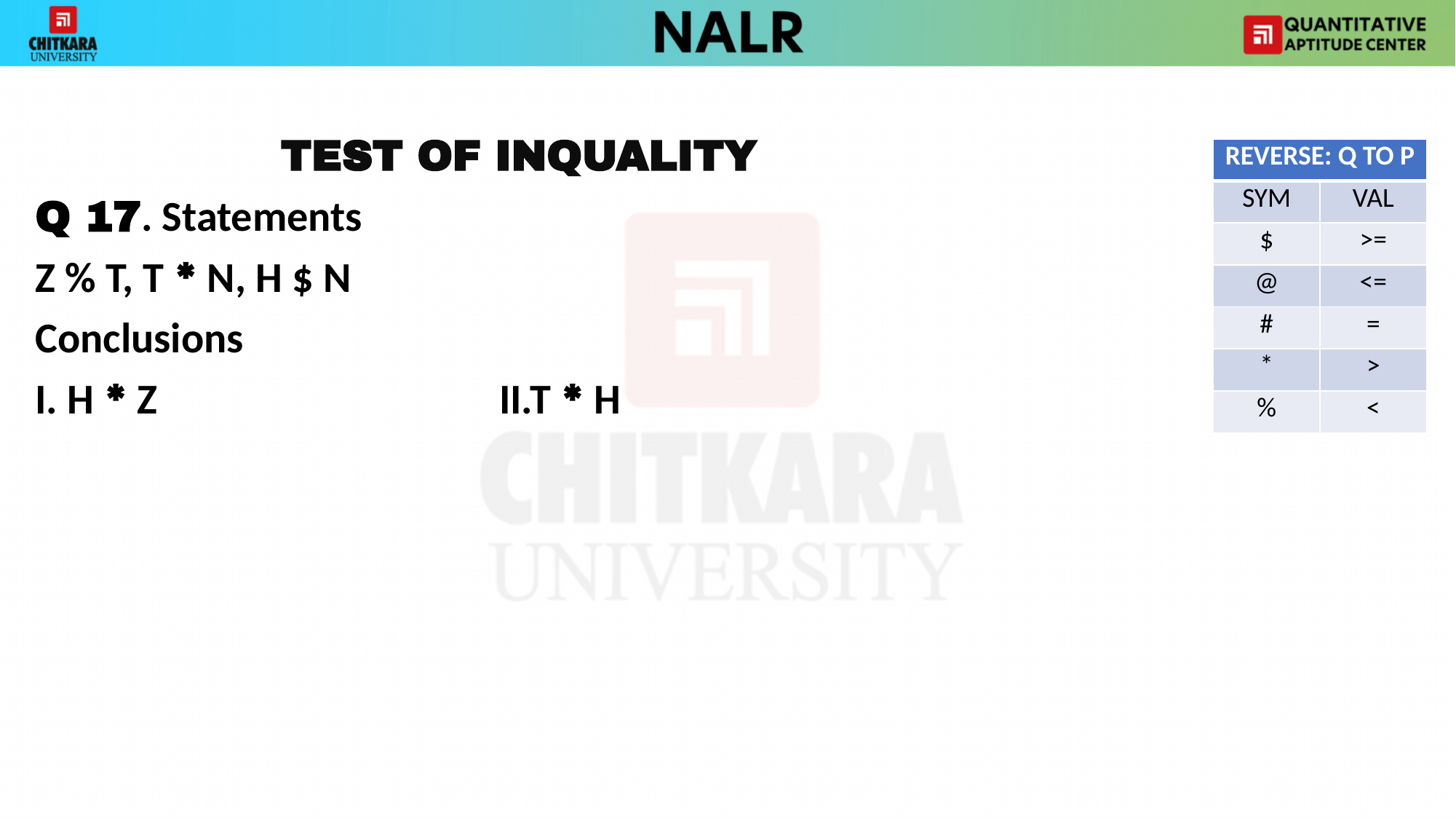

TEST OF INQUALITY
Q 17. Statements
Z % T, T * N, H $ N
Conclusions
I. H * Z 				II.T * H
| REVERSE: Q TO P |  |
| --- | --- |
| SYM | VAL |
| $ | >= |
| @ | <= |
| # | = |
| \* | > |
| % | < |